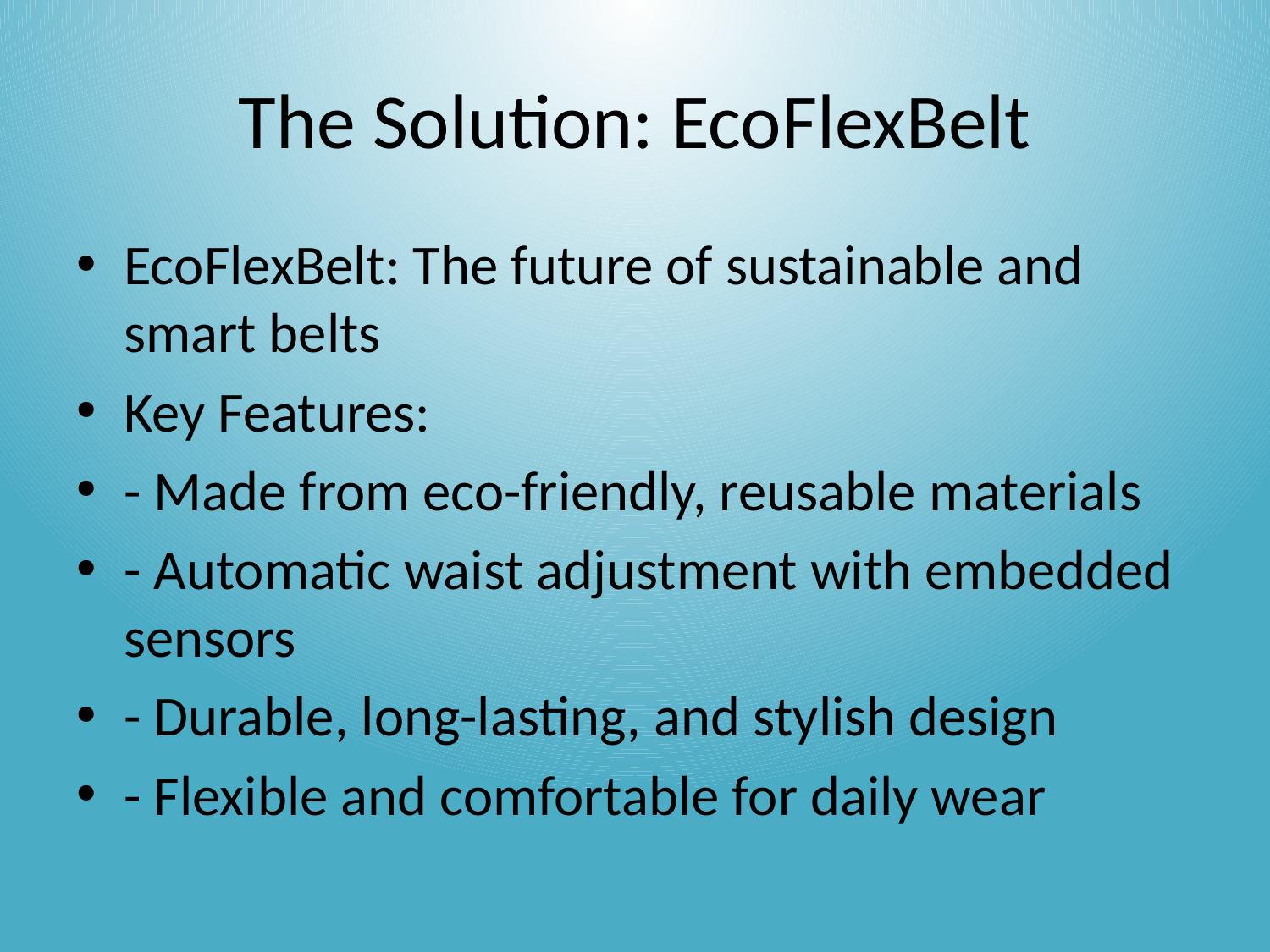

# The Solution: EcoFlexBelt
EcoFlexBelt: The future of sustainable and smart belts
Key Features:
- Made from eco-friendly, reusable materials
- Automatic waist adjustment with embedded sensors
- Durable, long-lasting, and stylish design
- Flexible and comfortable for daily wear